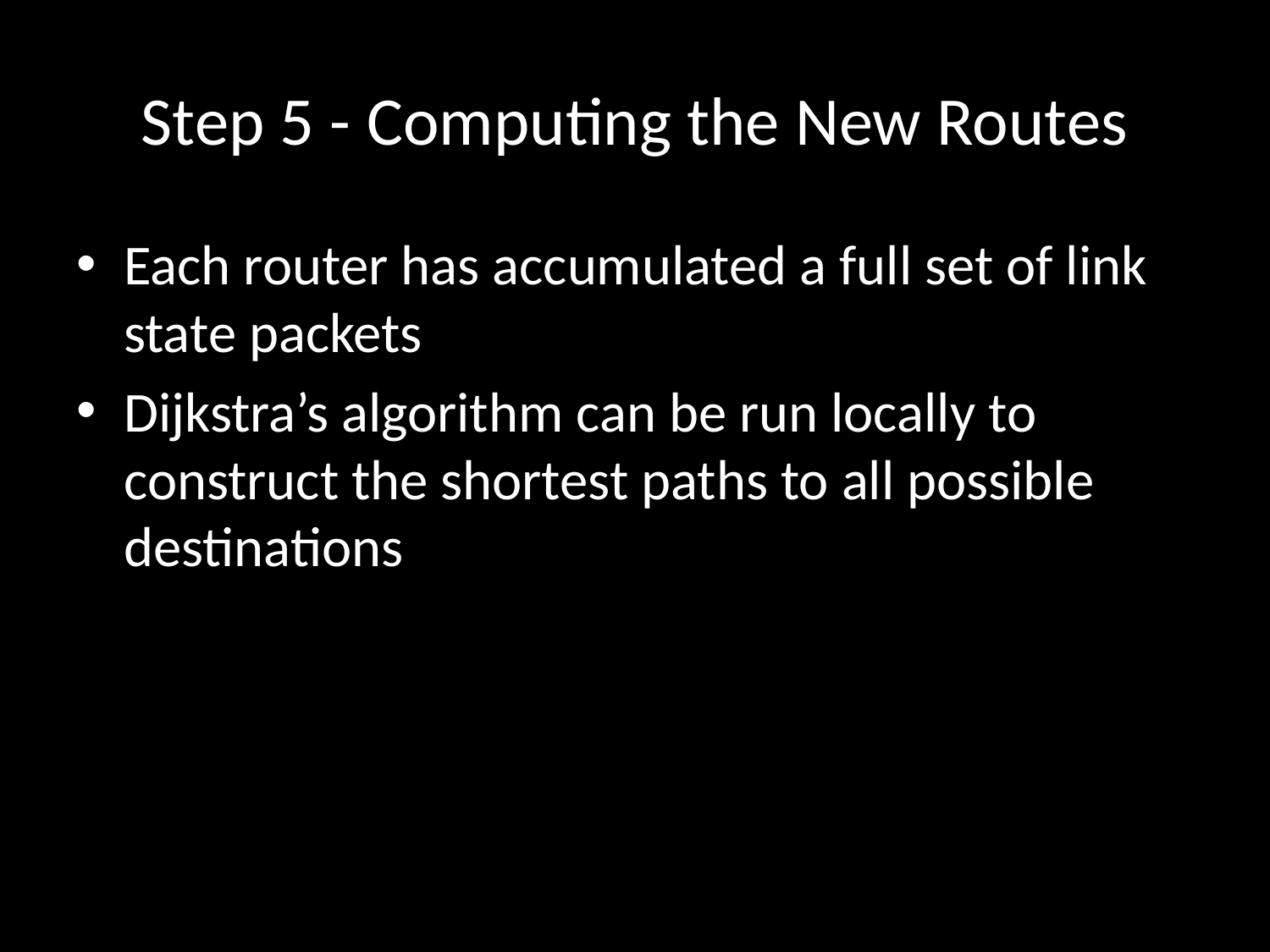

# Step 5 - Computing the New Routes
Each router has accumulated a full set of link state packets
Dijkstra’s algorithm can be run locally to construct the shortest paths to all possible destinations